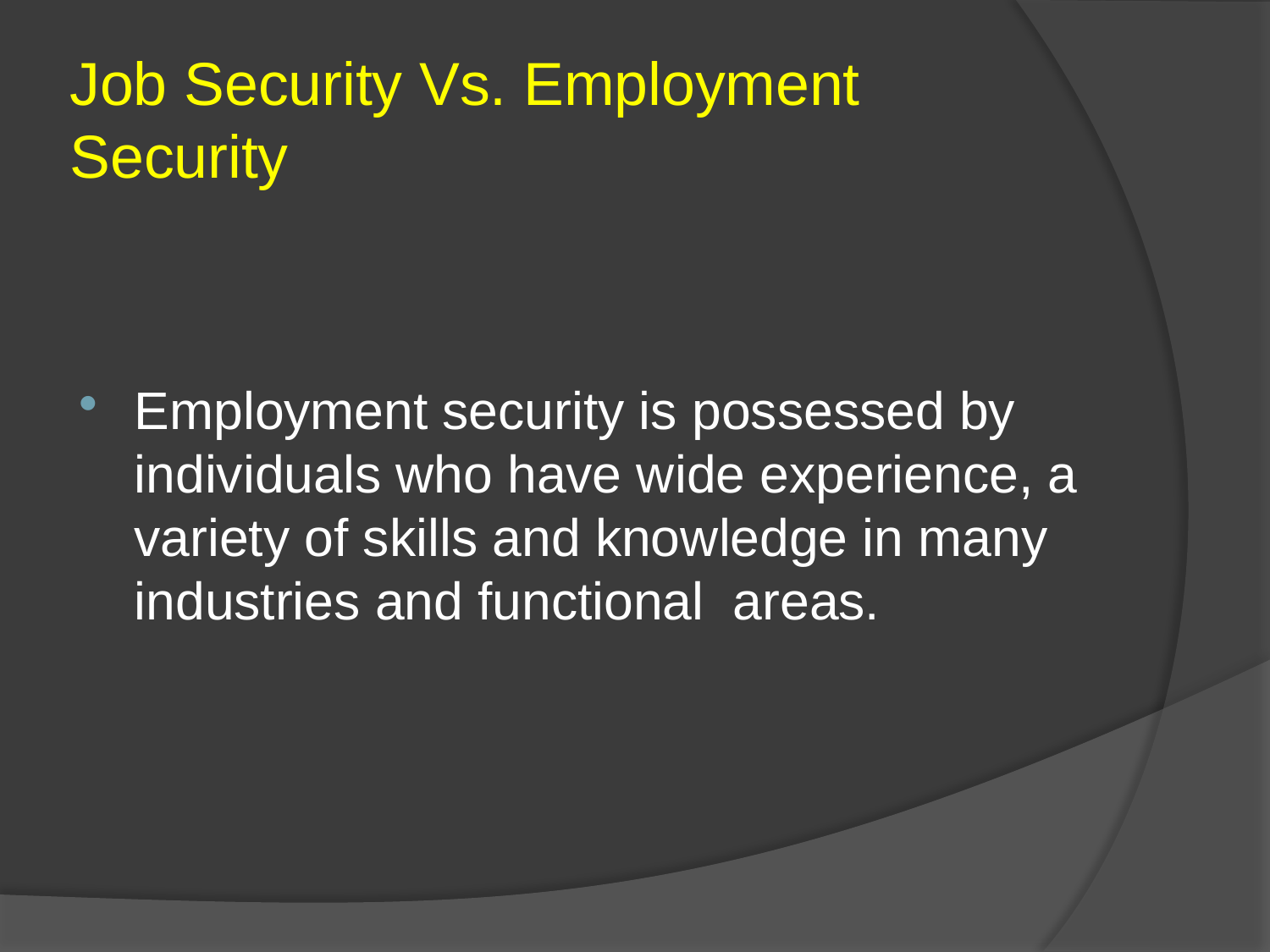

# Job Security Vs. Employment Security

Employment security is possessed by individuals who have wide experience, a variety of skills and knowledge in many industries and functional  areas.